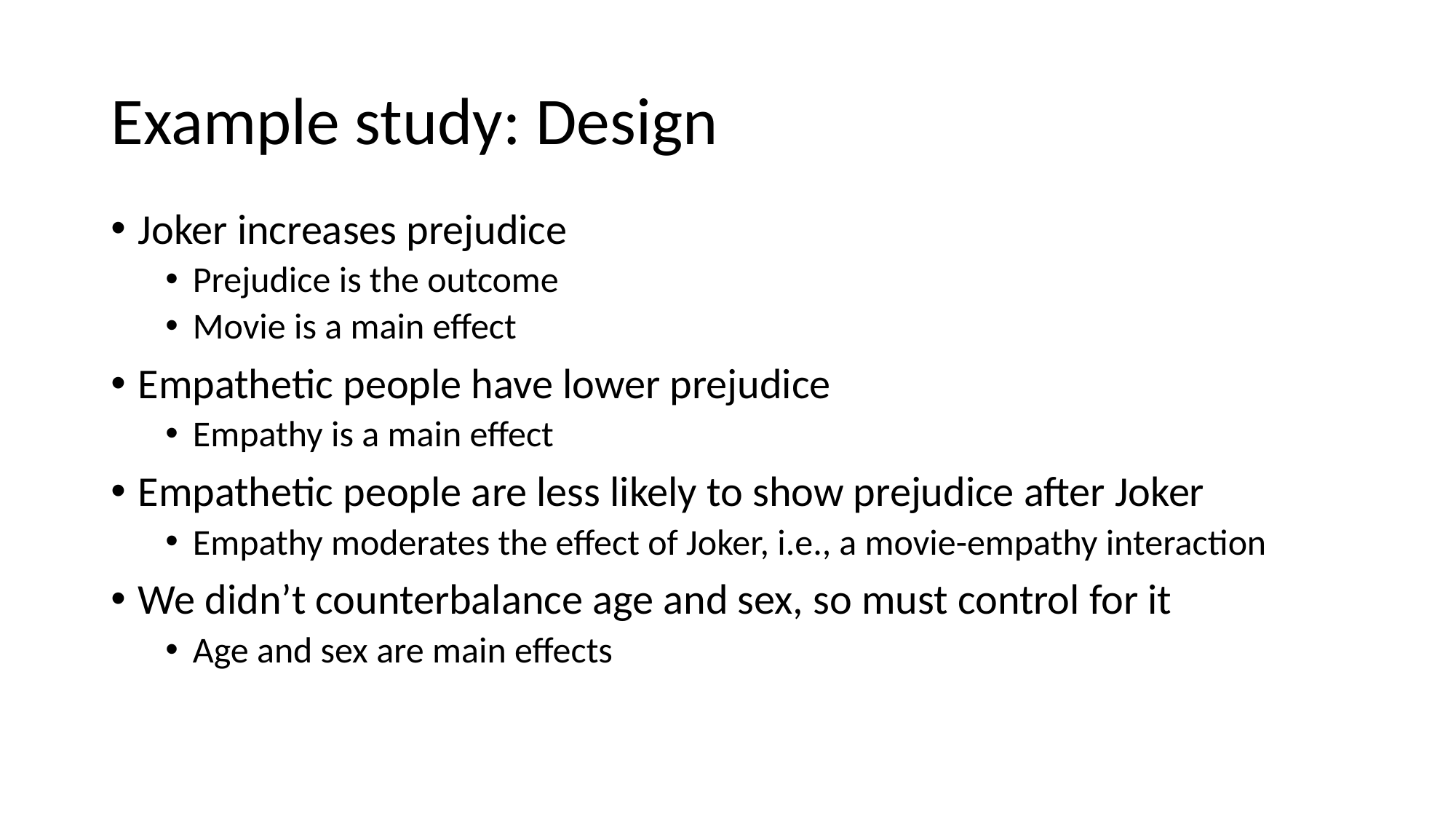

# Example study: Design
Joker increases prejudice
Prejudice is the outcome
Movie is a main effect
Empathetic people have lower prejudice
Empathy is a main effect
Empathetic people are less likely to show prejudice after Joker
Empathy moderates the effect of Joker, i.e., a movie-empathy interaction
We didn’t counterbalance age and sex, so must control for it
Age and sex are main effects